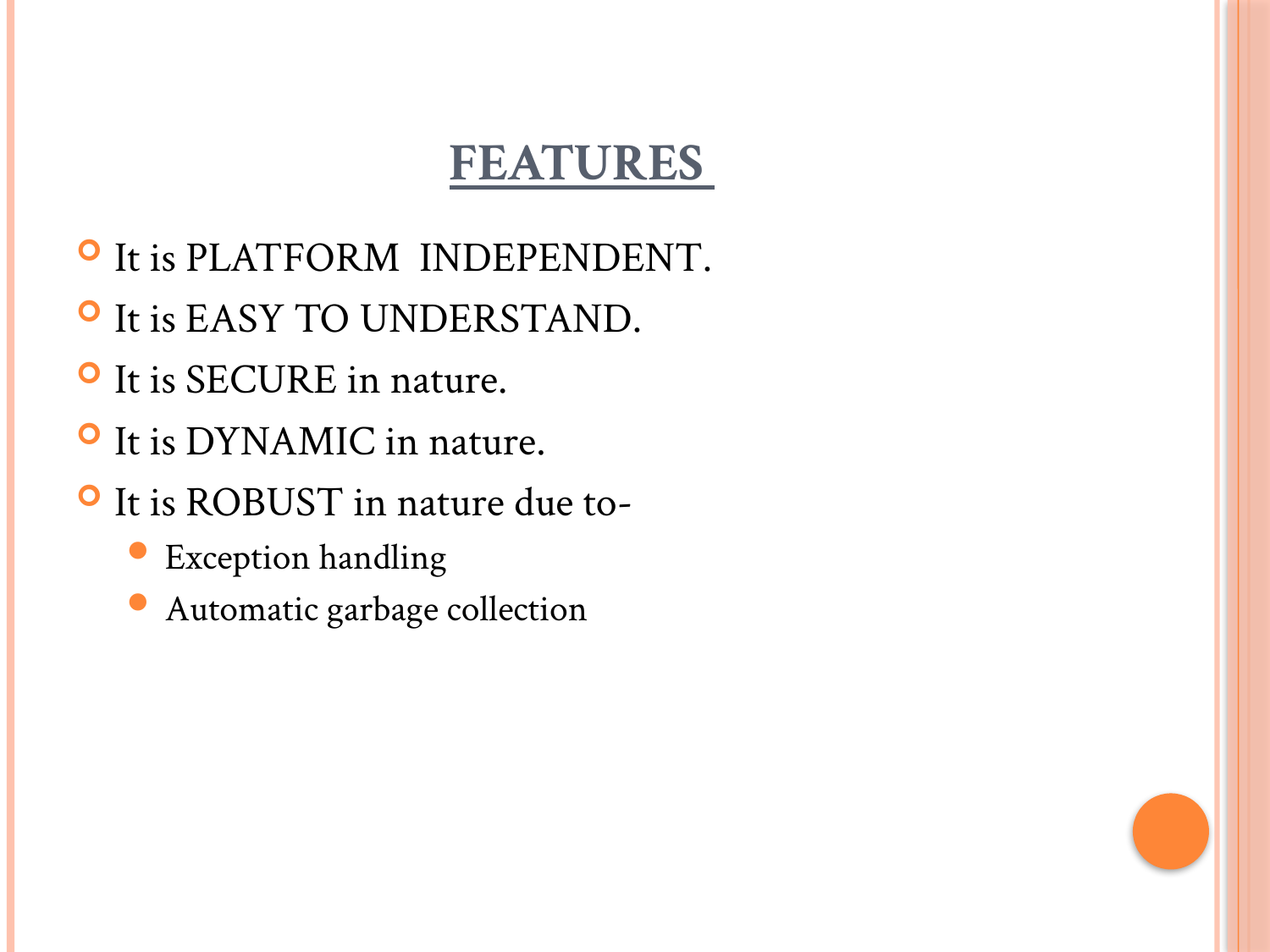

# FEATURES
It is PLATFORM  INDEPENDENT.
It is EASY TO UNDERSTAND.
It is SECURE in nature.
It is DYNAMIC in nature.
It is ROBUST in nature due to-
Exception handling
Automatic garbage collection